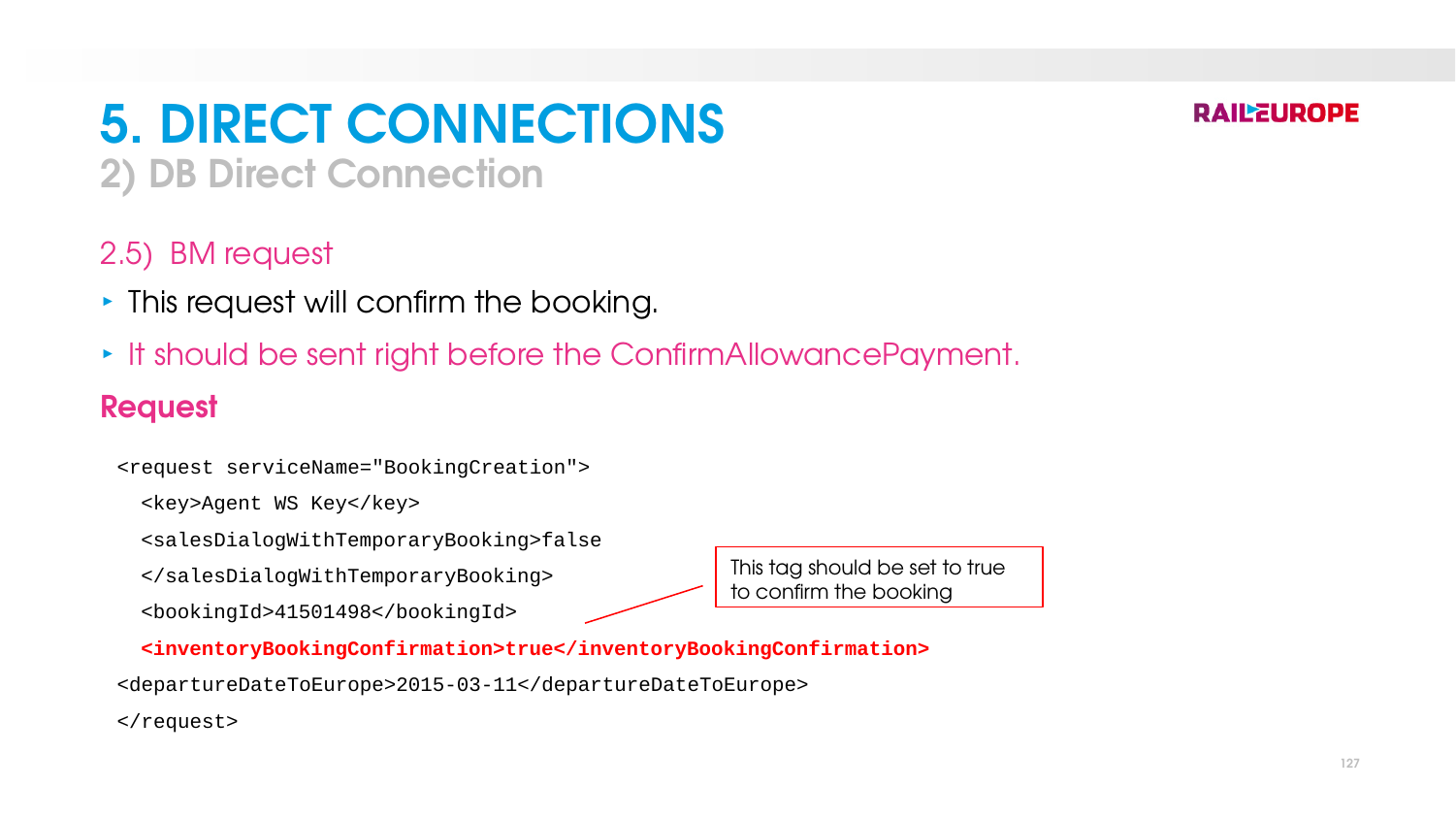

5. Direct Connections
2) DB Direct Connection
2.5)  BM request
This request will confirm the booking.
It should be sent right before the ConfirmAllowancePayment.
Request
<request serviceName="BookingCreation">
  <key>Agent WS Key</key>
  <salesDialogWithTemporaryBooking>false
  </salesDialogWithTemporaryBooking>
  <bookingId>41501498</bookingId>
  <inventoryBookingConfirmation>true</inventoryBookingConfirmation>
<departureDateToEurope>2015-03-11</departureDateToEurope>
</request>
This tag should be set to true to confirm the booking
127